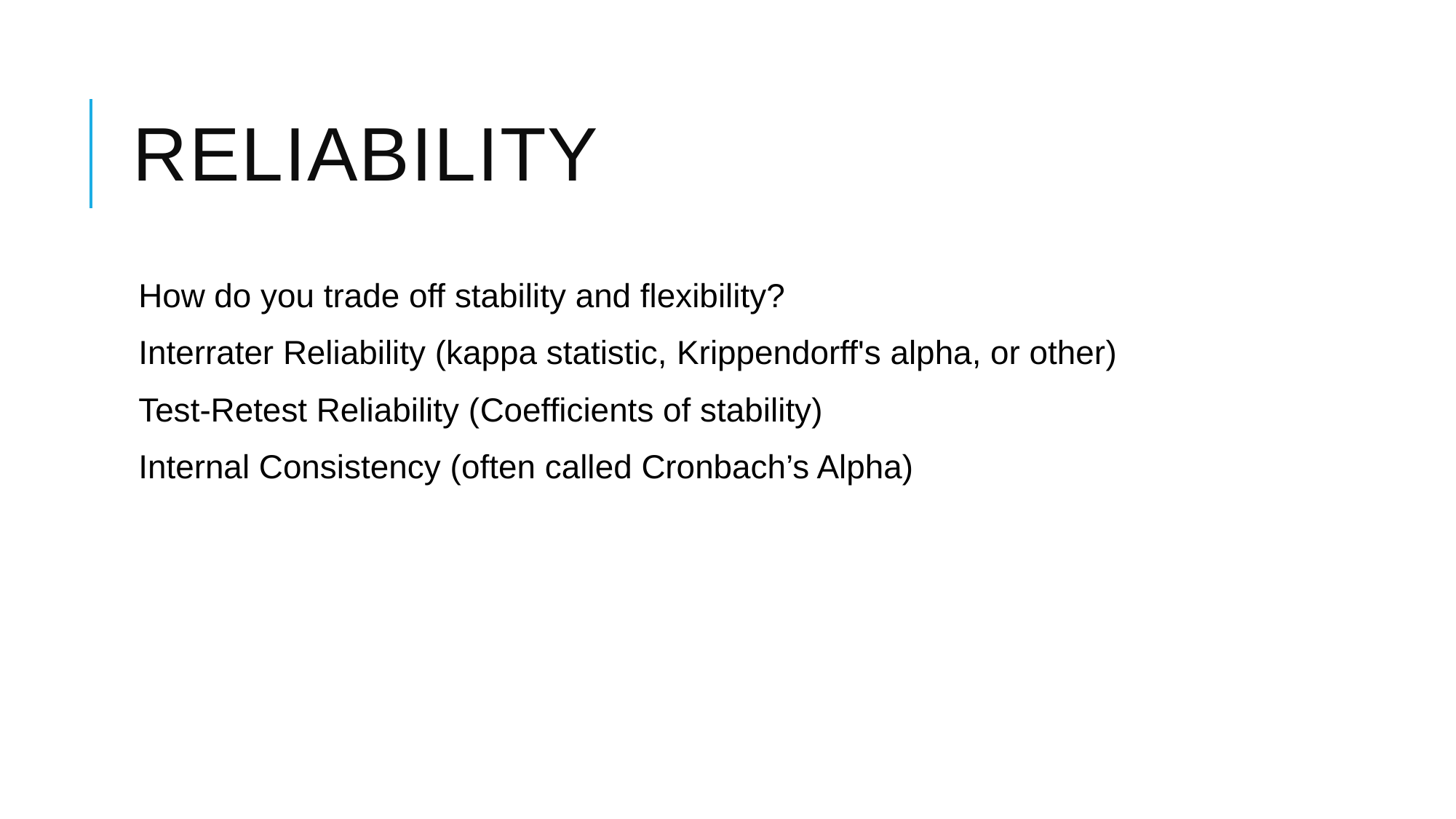

# Reliability
How do you trade off stability and flexibility?
Interrater Reliability (kappa statistic, Krippendorff's alpha, or other)
Test-Retest Reliability (Coefficients of stability)
Internal Consistency (often called Cronbach’s Alpha)